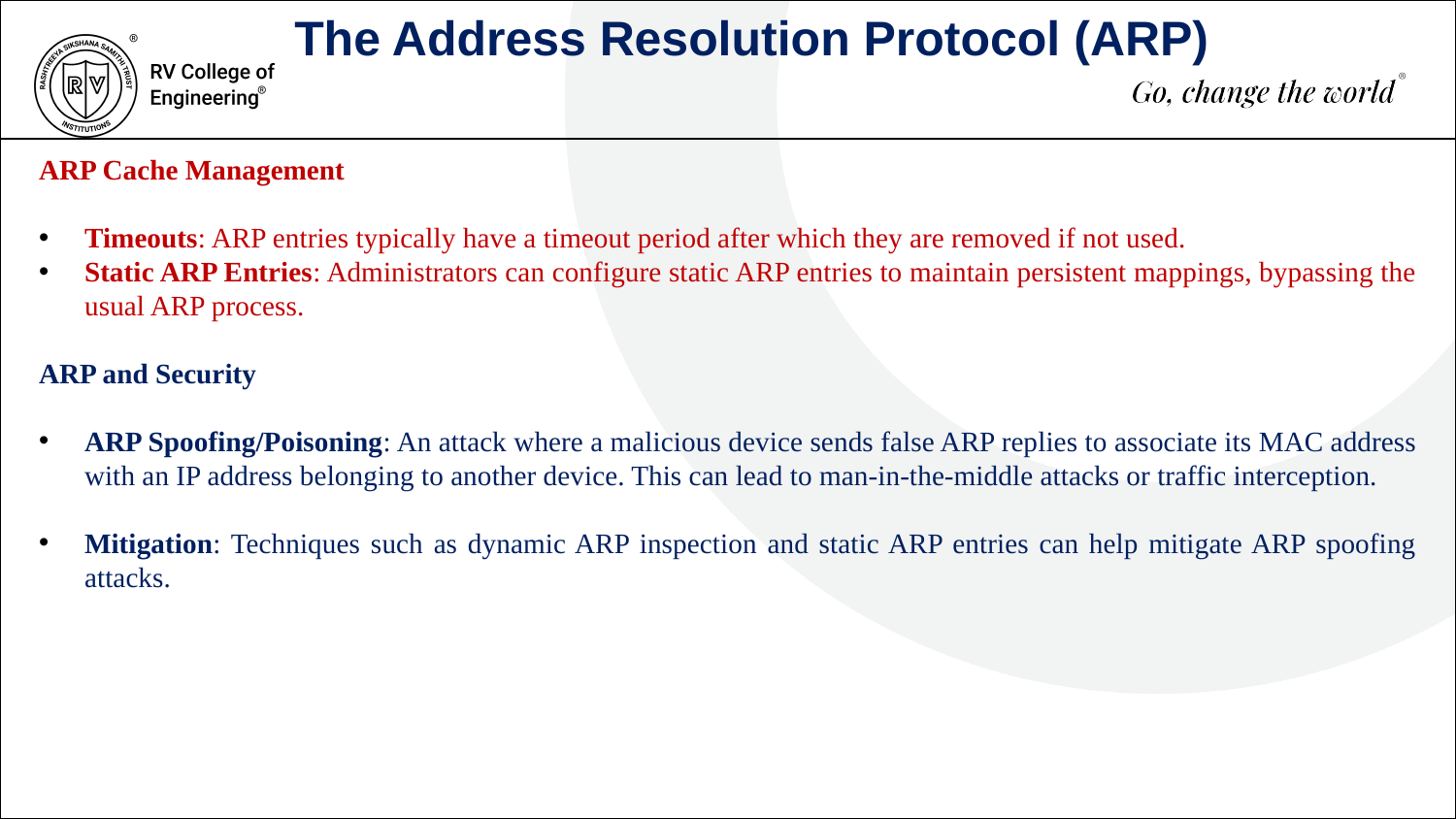

The Address Resolution Protocol (ARP)

ARP Cache Management

Timeouts: ARP entries typically have a timeout period after which they are removed if not used.
Static ARP Entries: Administrators can configure static ARP entries to maintain persistent mappings, bypassing the usual ARP process.

ARP and Security

ARP Spoofing/Poisoning: An attack where a malicious device sends false ARP replies to associate its MAC address with an IP address belonging to another device. This can lead to man-in-the-middle attacks or traffic interception.

Mitigation: Techniques such as dynamic ARP inspection and static ARP entries can help mitigate ARP spoofing attacks.